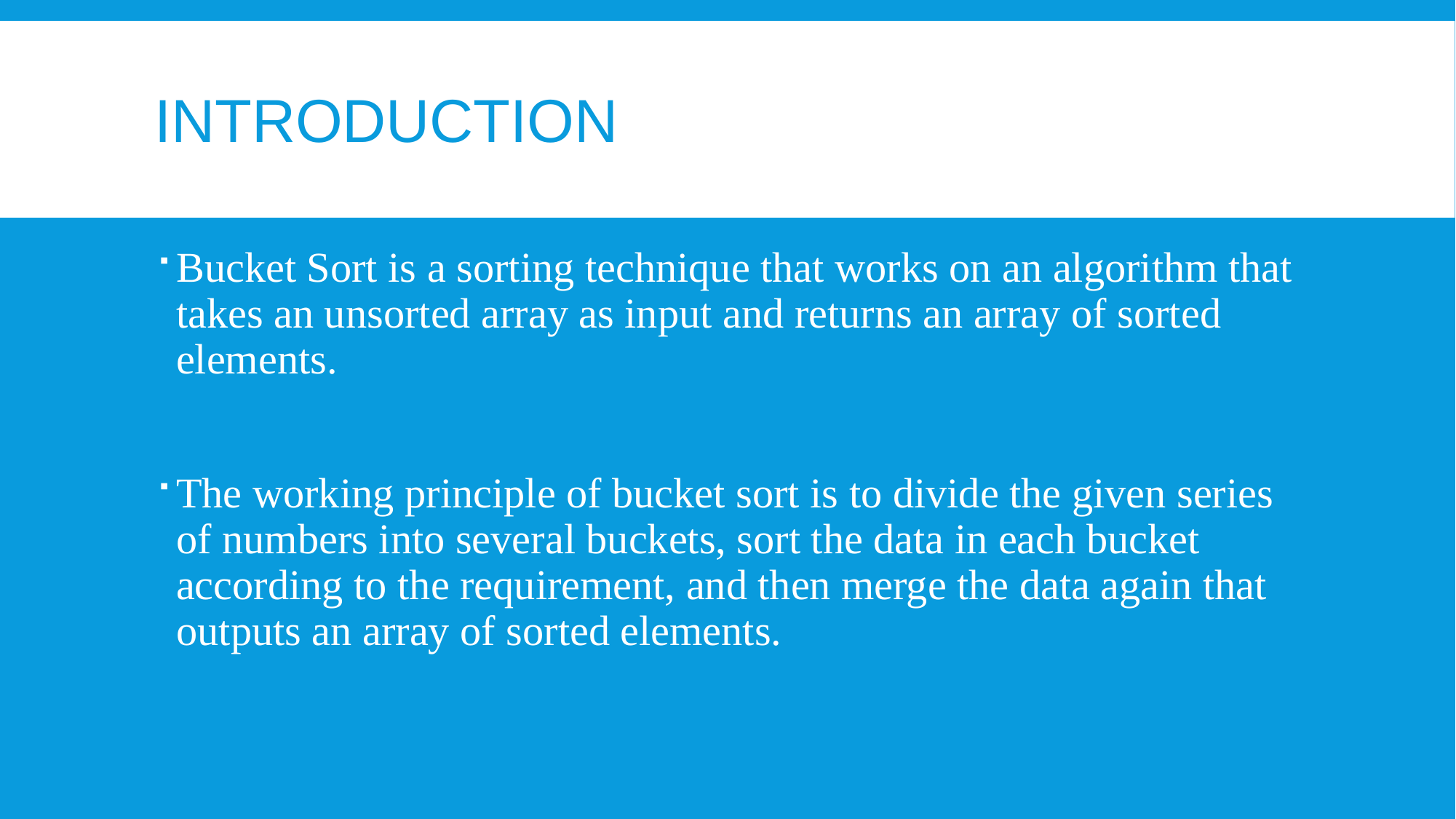

# Introduction
Bucket Sort is a sorting technique that works on an algorithm that takes an unsorted array as input and returns an array of sorted elements.

The working principle of bucket sort is to divide the given series of numbers into several buckets, sort the data in each bucket according to the requirement, and then merge the data again that outputs an array of sorted elements.